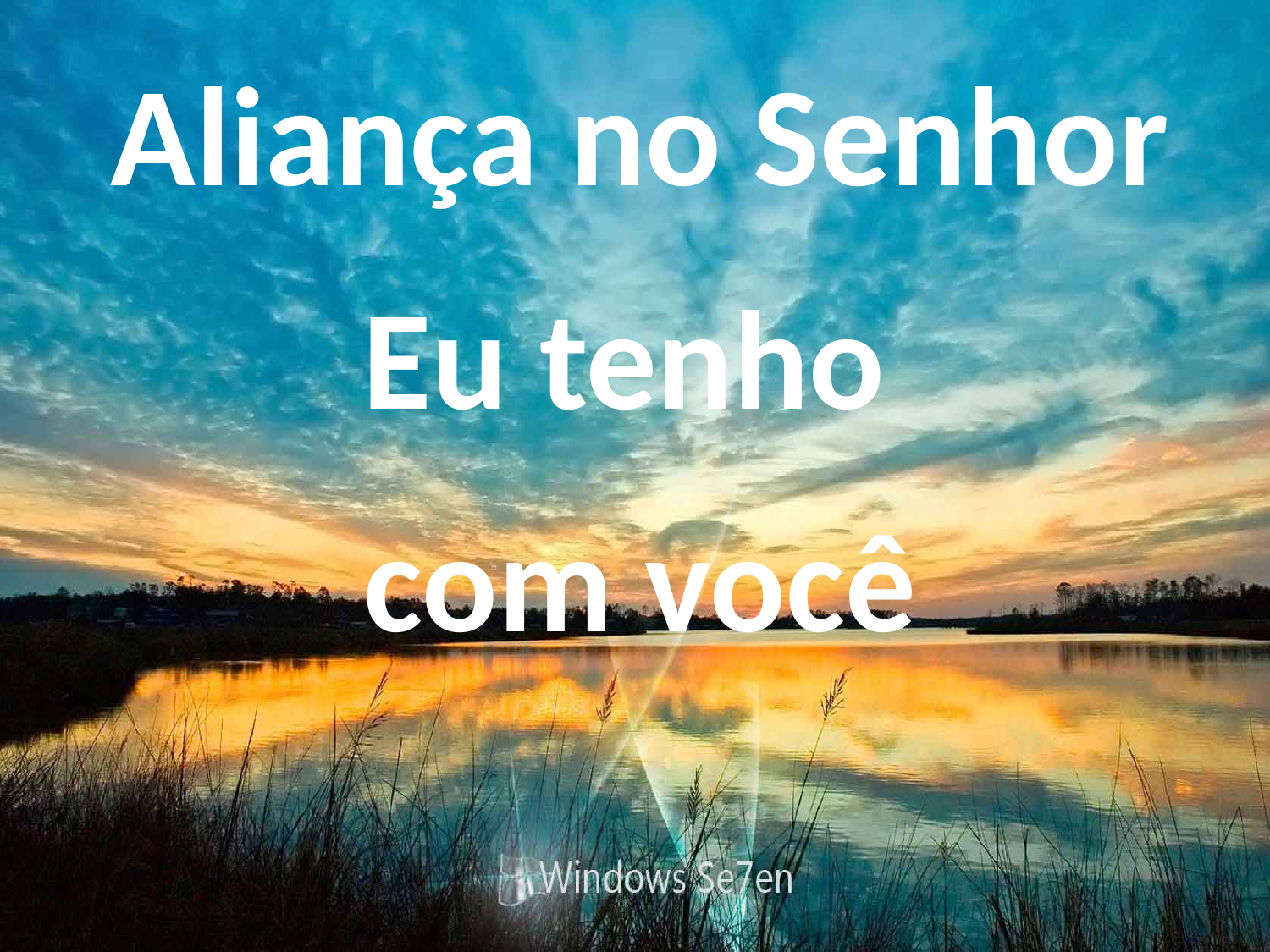

Aliança no Senhor
Eu tenho
com você